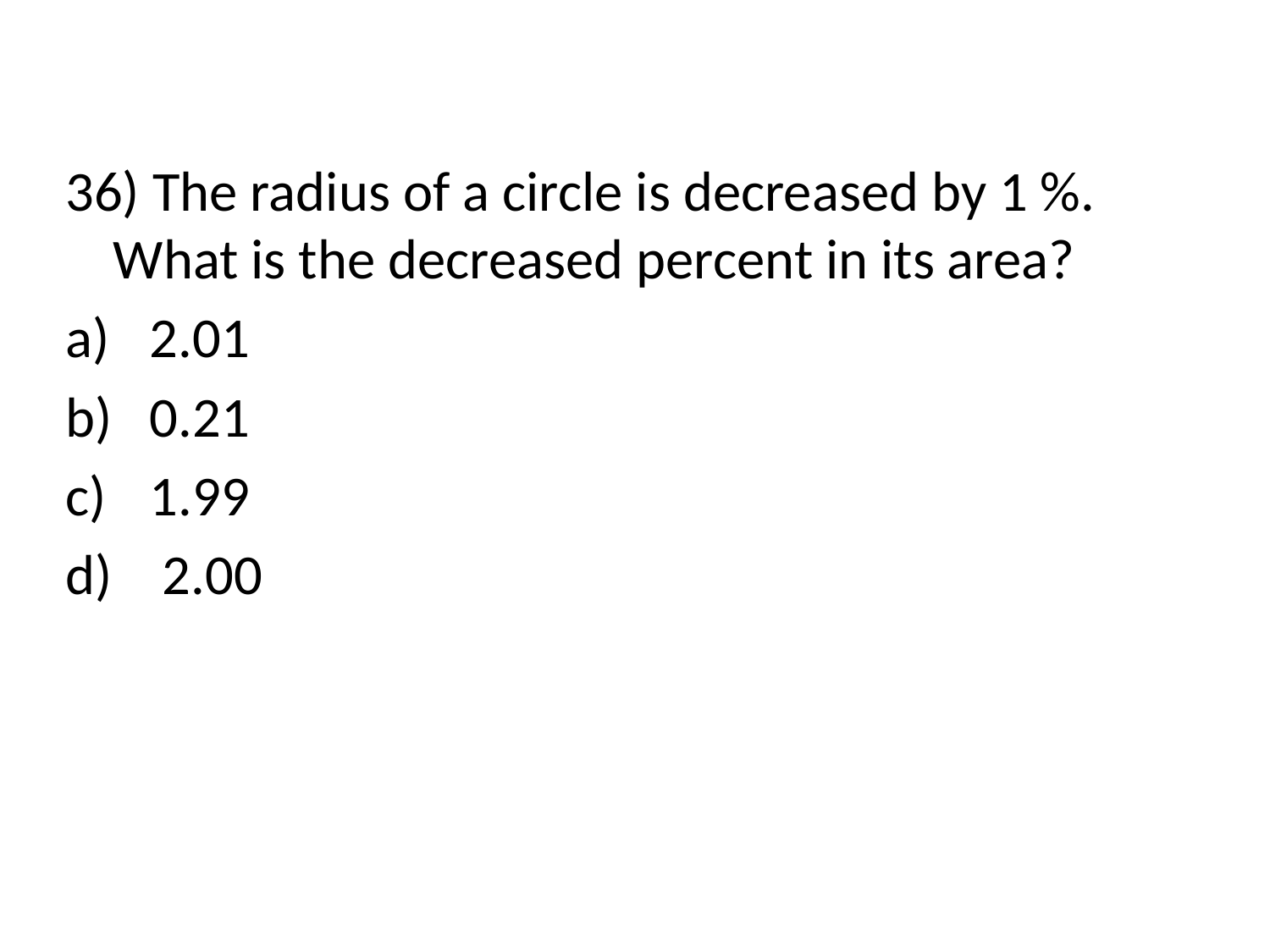

36) The radius of a circle is decreased by 1 %. What is the decreased percent in its area?
 2.01
 0.21
 1.99
  2.00